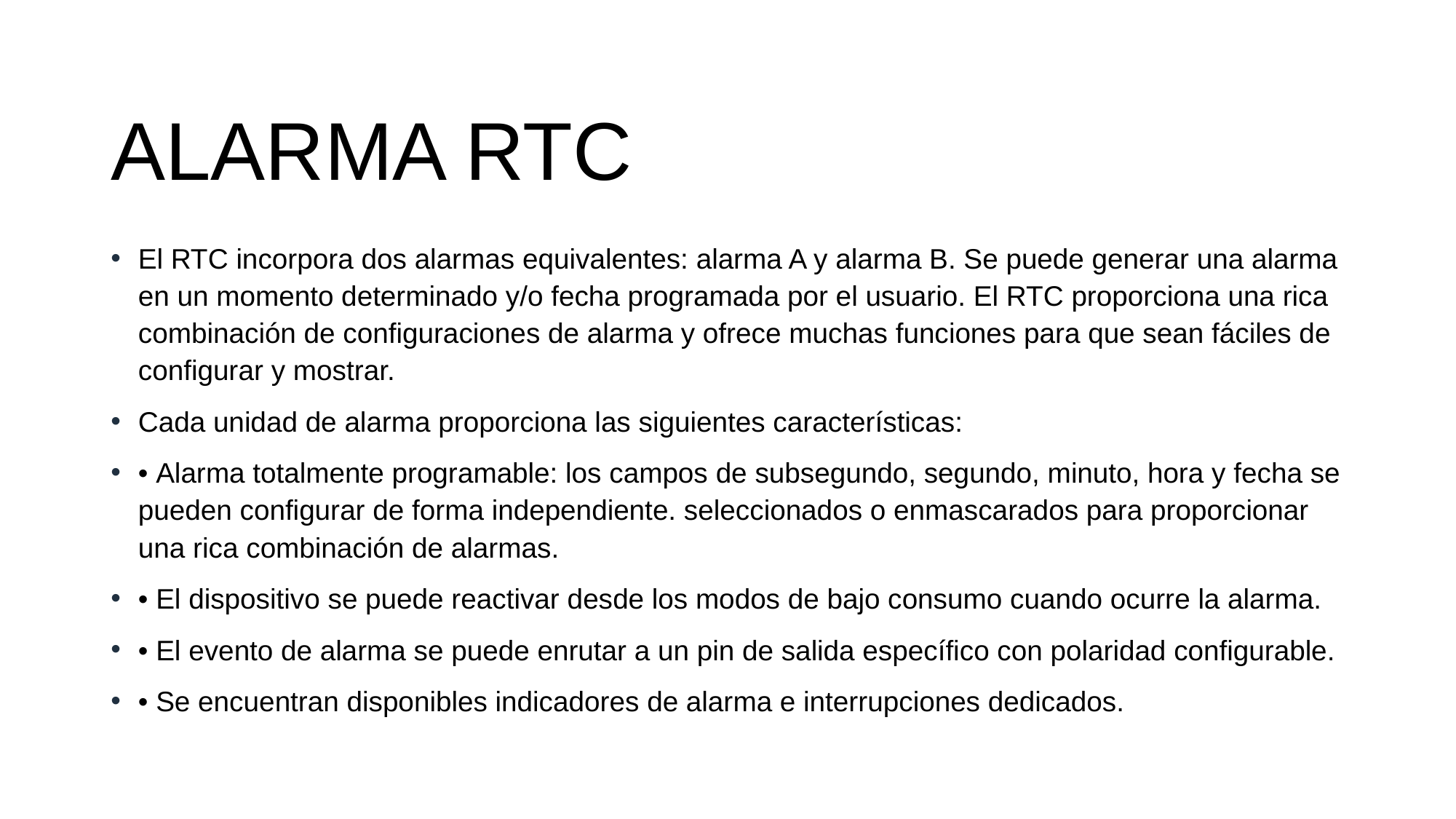

# ALARMA RTC
El RTC incorpora dos alarmas equivalentes: alarma A y alarma B. Se puede generar una alarma en un momento determinado y/o fecha programada por el usuario. El RTC proporciona una rica combinación de configuraciones de alarma y ofrece muchas funciones para que sean fáciles de configurar y mostrar.
Cada unidad de alarma proporciona las siguientes características:
• Alarma totalmente programable: los campos de subsegundo, segundo, minuto, hora y fecha se pueden configurar de forma independiente. seleccionados o enmascarados para proporcionar una rica combinación de alarmas.
• El dispositivo se puede reactivar desde los modos de bajo consumo cuando ocurre la alarma.
• El evento de alarma se puede enrutar a un pin de salida específico con polaridad configurable.
• Se encuentran disponibles indicadores de alarma e interrupciones dedicados.